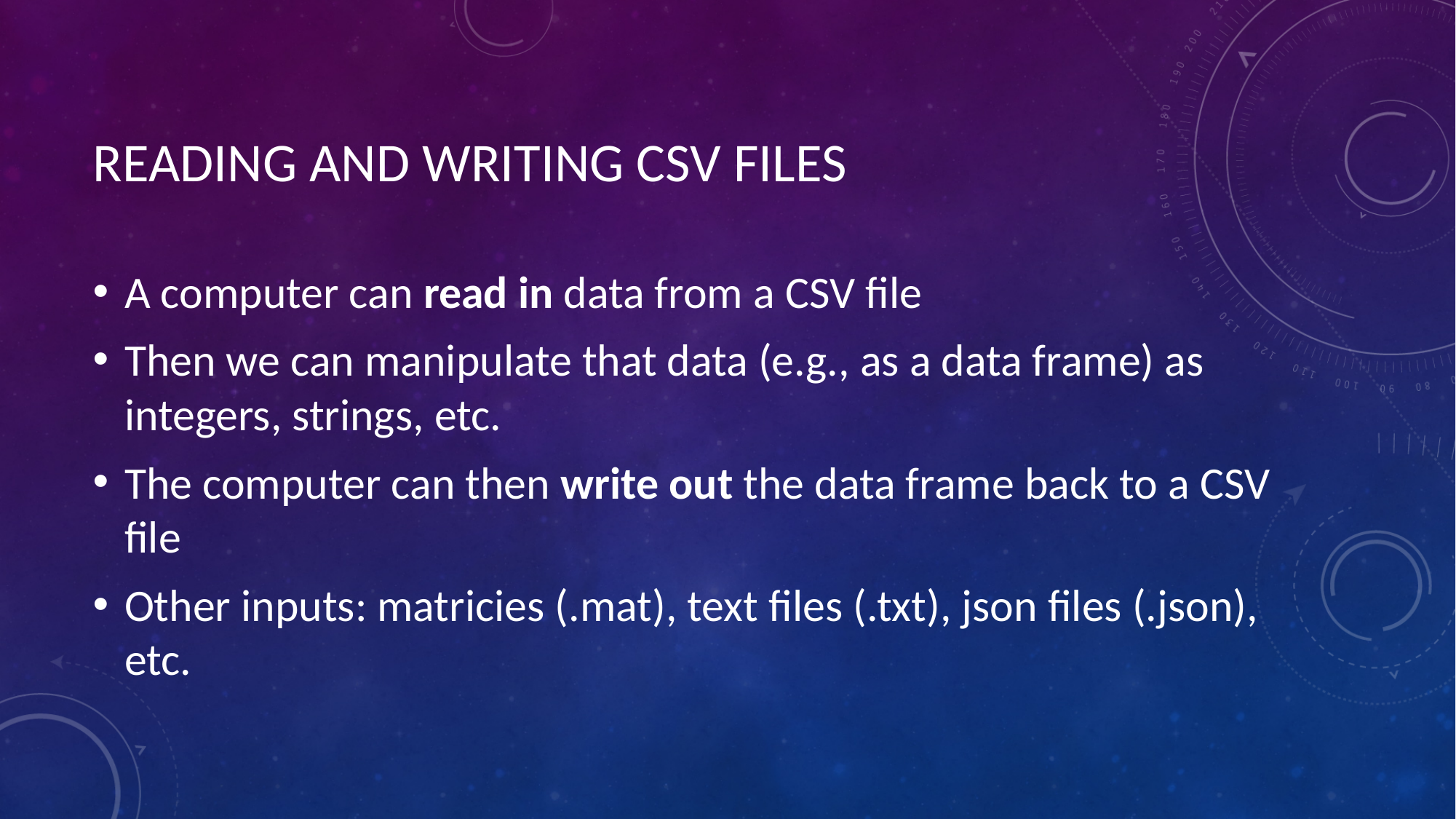

# READING AND WRITING CSV FILES
A computer can read in data from a CSV file
Then we can manipulate that data (e.g., as a data frame) as integers, strings, etc.
The computer can then write out the data frame back to a CSV file
Other inputs: matricies (.mat), text files (.txt), json files (.json), etc.